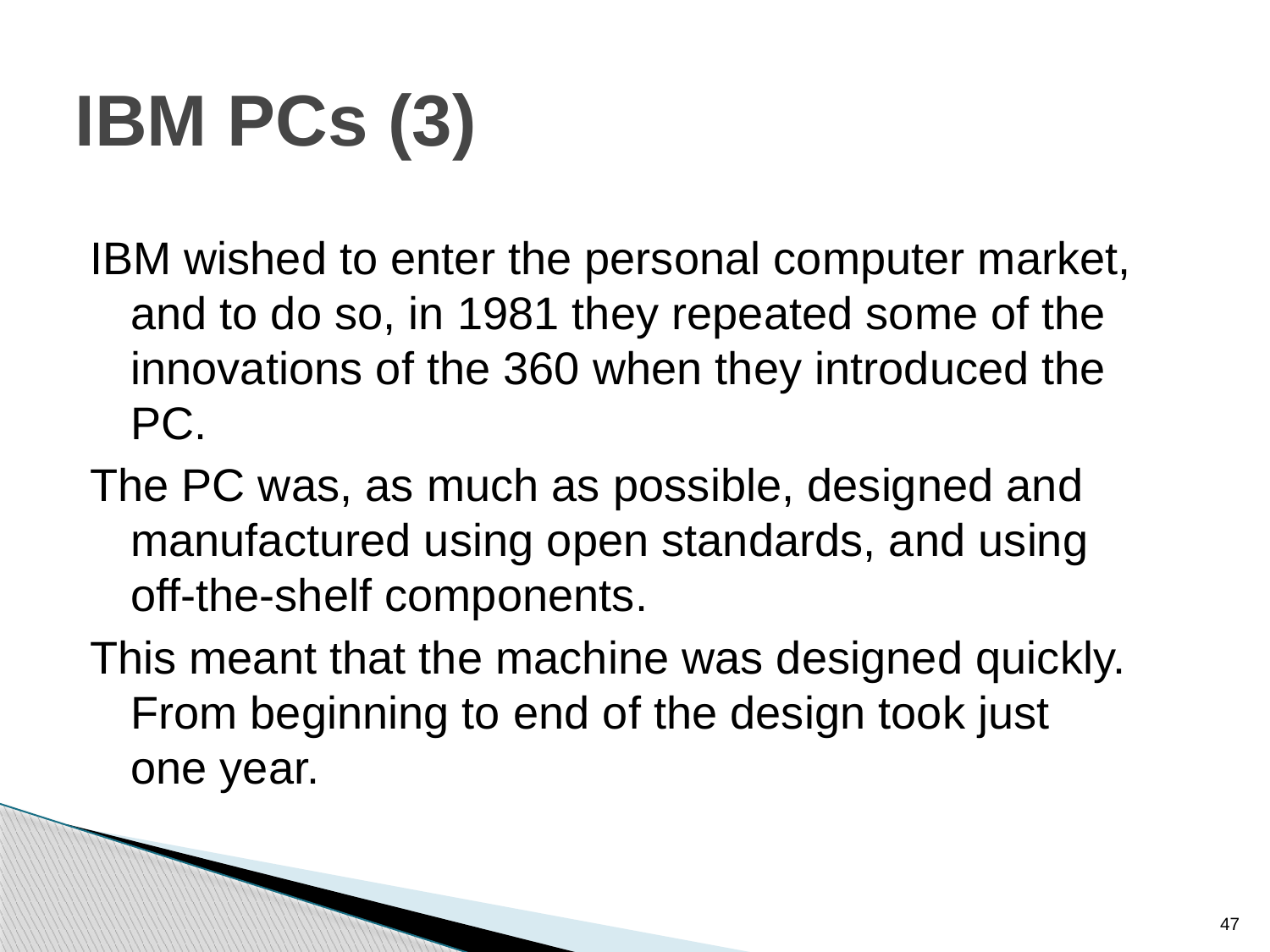

# IBM PCs (3)
IBM wished to enter the personal computer market, and to do so, in 1981 they repeated some of the innovations of the 360 when they introduced the PC.
The PC was, as much as possible, designed and manufactured using open standards, and using off-the-shelf components.
This meant that the machine was designed quickly. From beginning to end of the design took just one year.
47